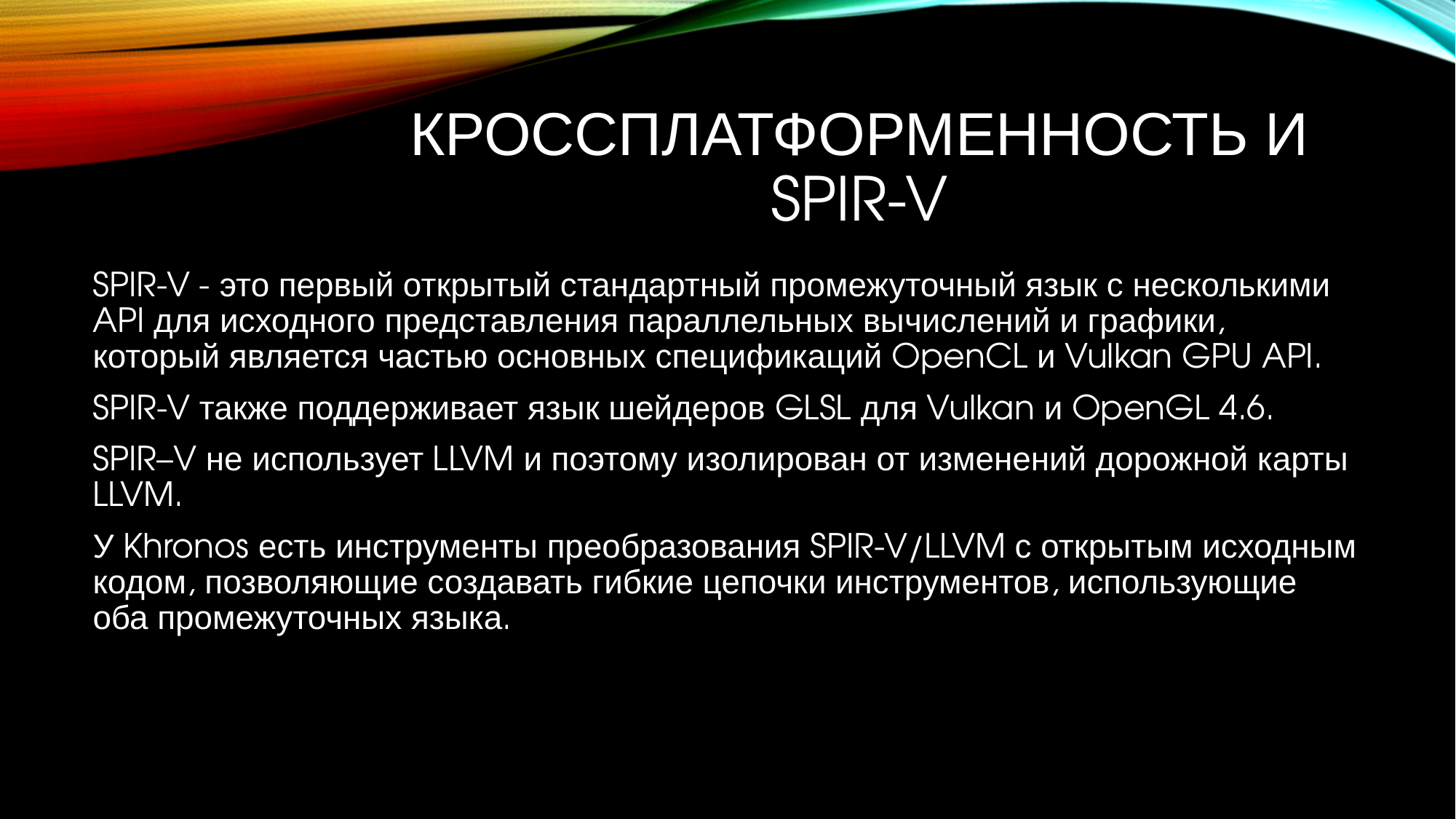

# Кроссплатформенность и SPIR-V
SPIR-V - это первый открытый стандартный промежуточный язык с несколькими API для исходного представления параллельных вычислений и графики, который является частью основных спецификаций OpenCL и Vulkan GPU API.
SPIR-V также поддерживает язык шейдеров GLSL для Vulkan и OpenGL 4.6.
SPIR–V не использует LLVM и поэтому изолирован от изменений дорожной карты LLVM.
У Khronos есть инструменты преобразования SPIR-V/LLVM с открытым исходным кодом, позволяющие создавать гибкие цепочки инструментов, использующие оба промежуточных языка.